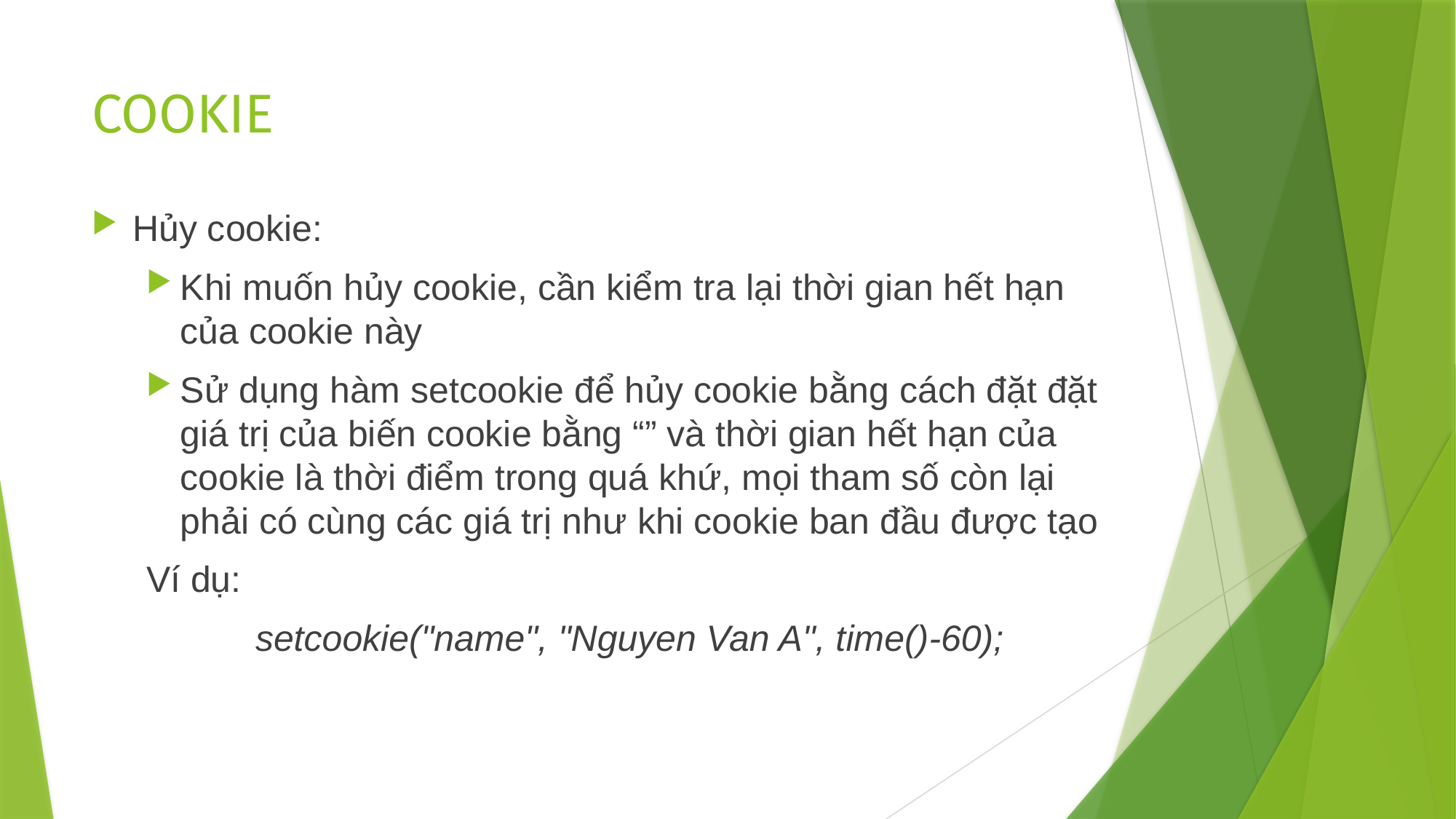

# COOKIE
Hủy cookie:
Khi muốn hủy cookie, cần kiểm tra lại thời gian hết hạn của cookie này
Sử dụng hàm setcookie để hủy cookie bằng cách đặt đặt giá trị của biến cookie bằng “” và thời gian hết hạn của cookie là thời điểm trong quá khứ, mọi tham số còn lại phải có cùng các giá trị như khi cookie ban đầu được tạo
Ví dụ:
	setcookie("name", "Nguyen Van A", time()-60);